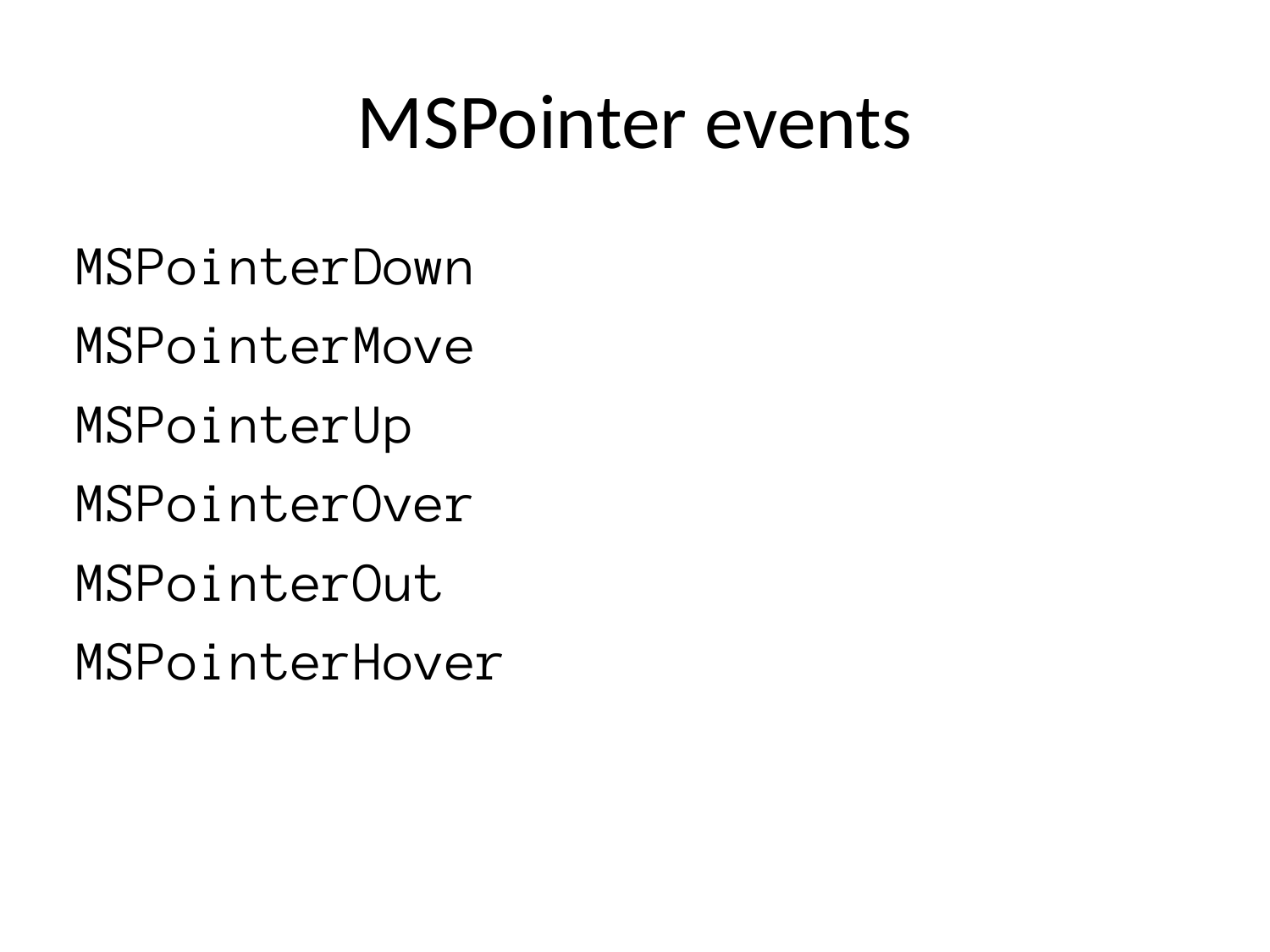

# MSPointer events
MSPointerDown
MSPointerMove
MSPointerUp
MSPointerOver
MSPointerOut
MSPointerHover